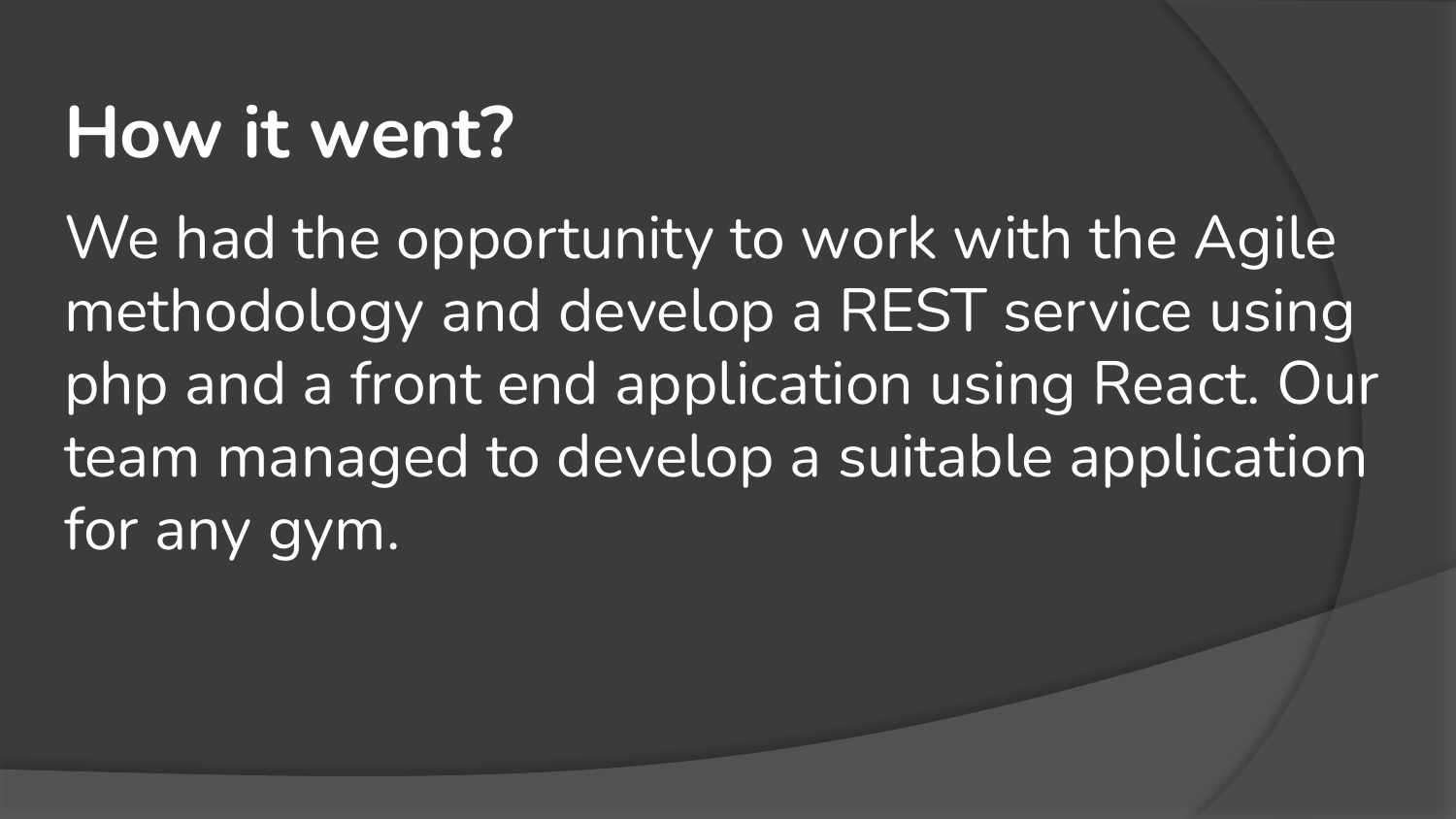

# How it went?
We had the opportunity to work with the Agile methodology and develop a REST service using php and a front end application using React. Our team managed to develop a suitable application for any gym.